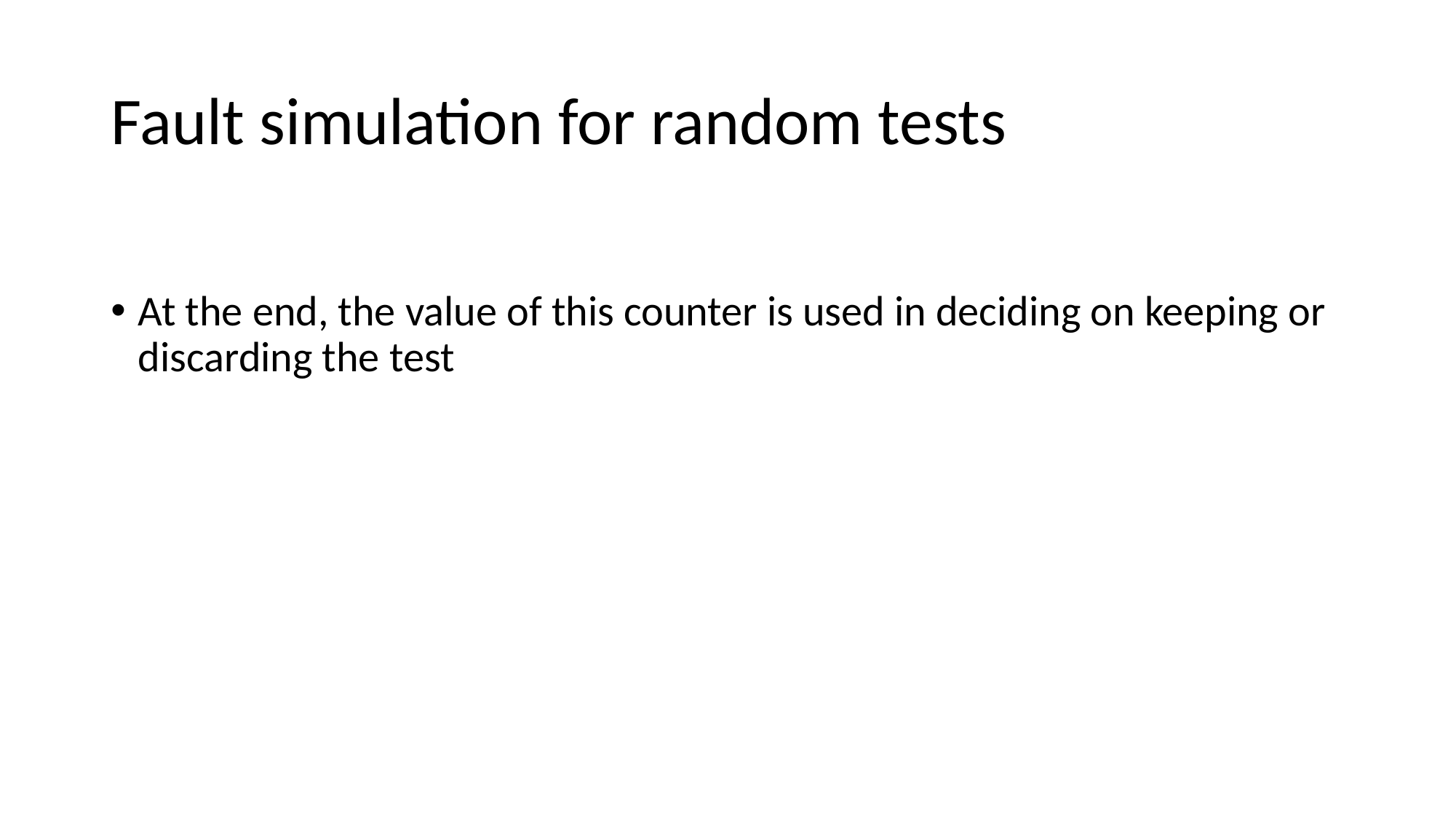

# Fault simulation for random tests

At the end, the value of this counter is used in deciding on keeping or discarding the test